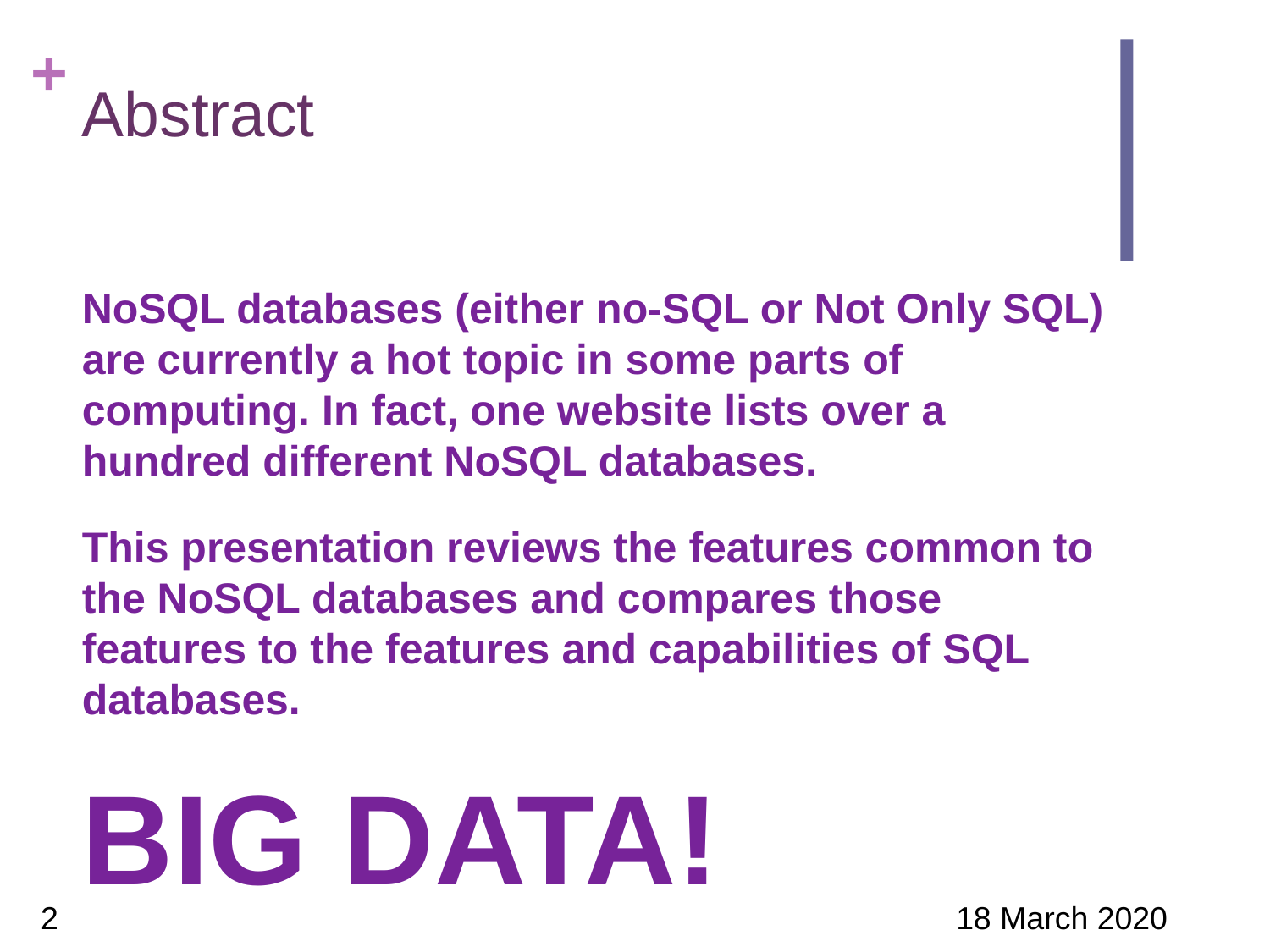

# Abstract
NoSQL databases (either no-SQL or Not Only SQL) are currently a hot topic in some parts of computing. In fact, one website lists over a hundred different NoSQL databases.
This presentation reviews the features common to the NoSQL databases and compares those features to the features and capabilities of SQL databases.
BIG DATA!
2
18 March 2020